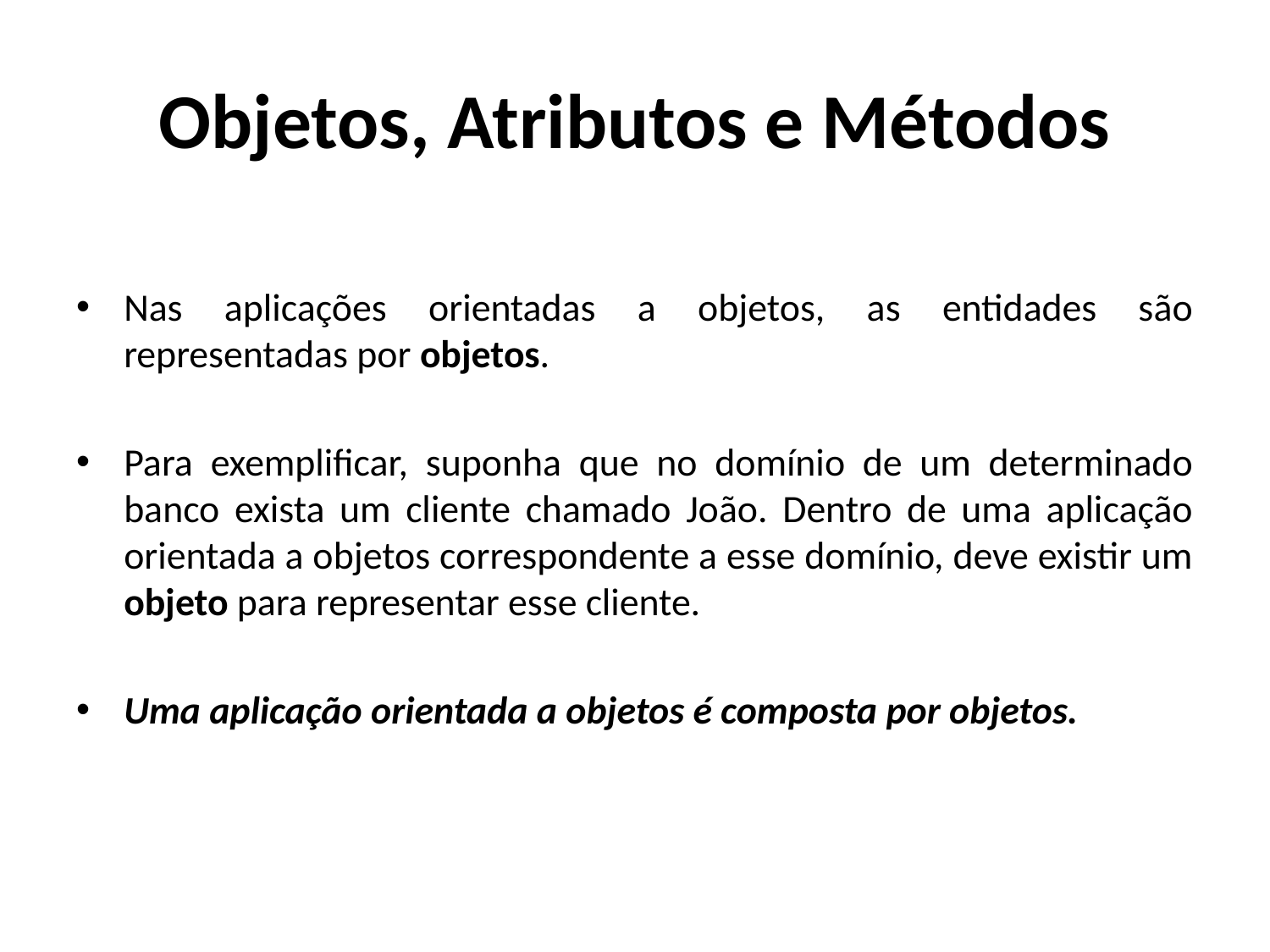

# Objetos, Atributos e Métodos

Nas aplicações orientadas a objetos, as entidades são representadas por objetos.

Para exemplificar, suponha que no domínio de um determinado banco exista um cliente chamado João. Dentro de uma aplicação orientada a objetos correspondente a esse domínio, deve existir um objeto para representar esse cliente.

Uma aplicação orientada a objetos é composta por objetos.